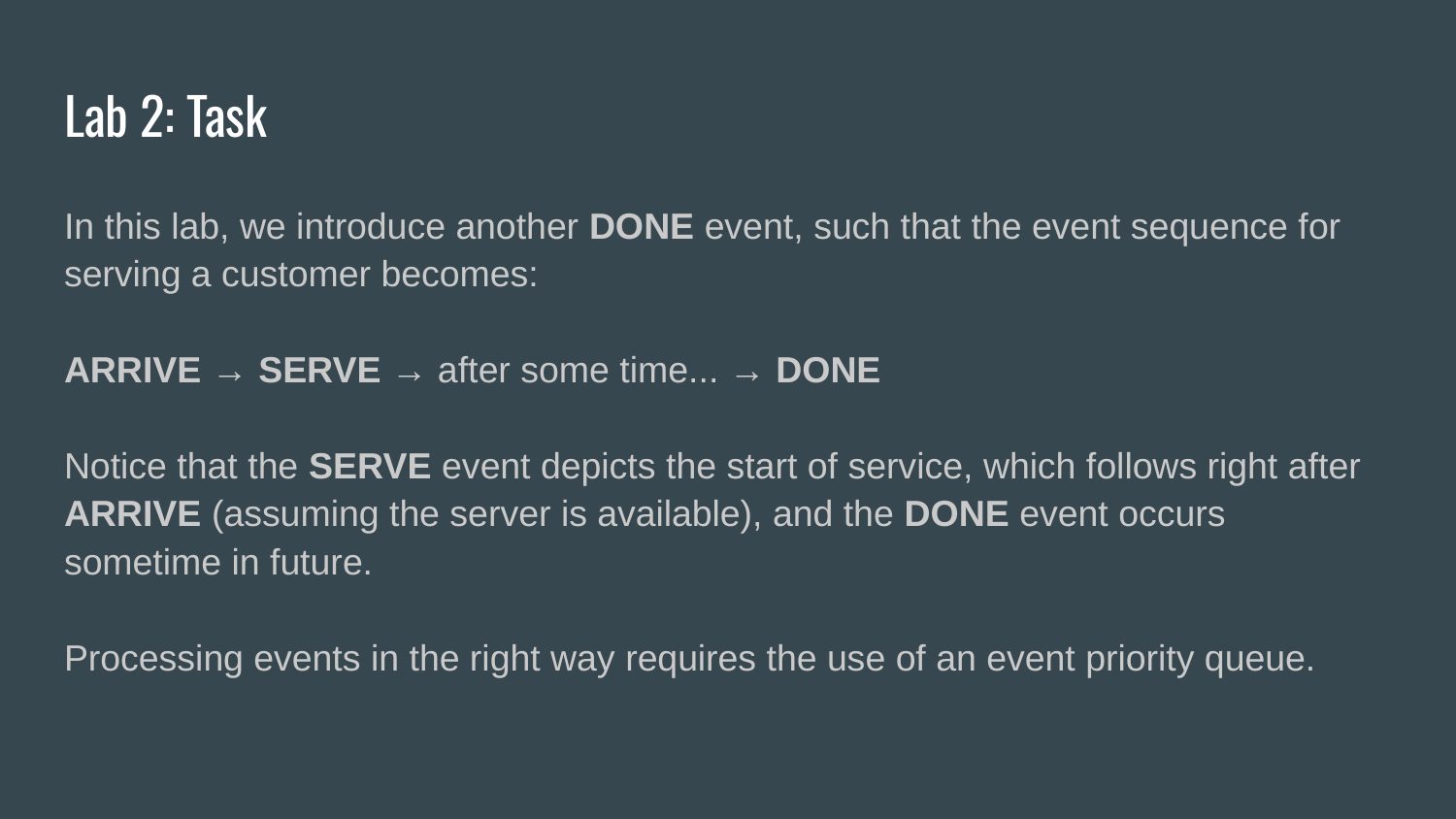

# Lab 2: Task
In this lab, we introduce another DONE event, such that the event sequence for serving a customer becomes:

ARRIVE → SERVE → after some time... → DONE

Notice that the SERVE event depicts the start of service, which follows right after ARRIVE (assuming the server is available), and the DONE event occurs sometime in future.

Processing events in the right way requires the use of an event priority queue.